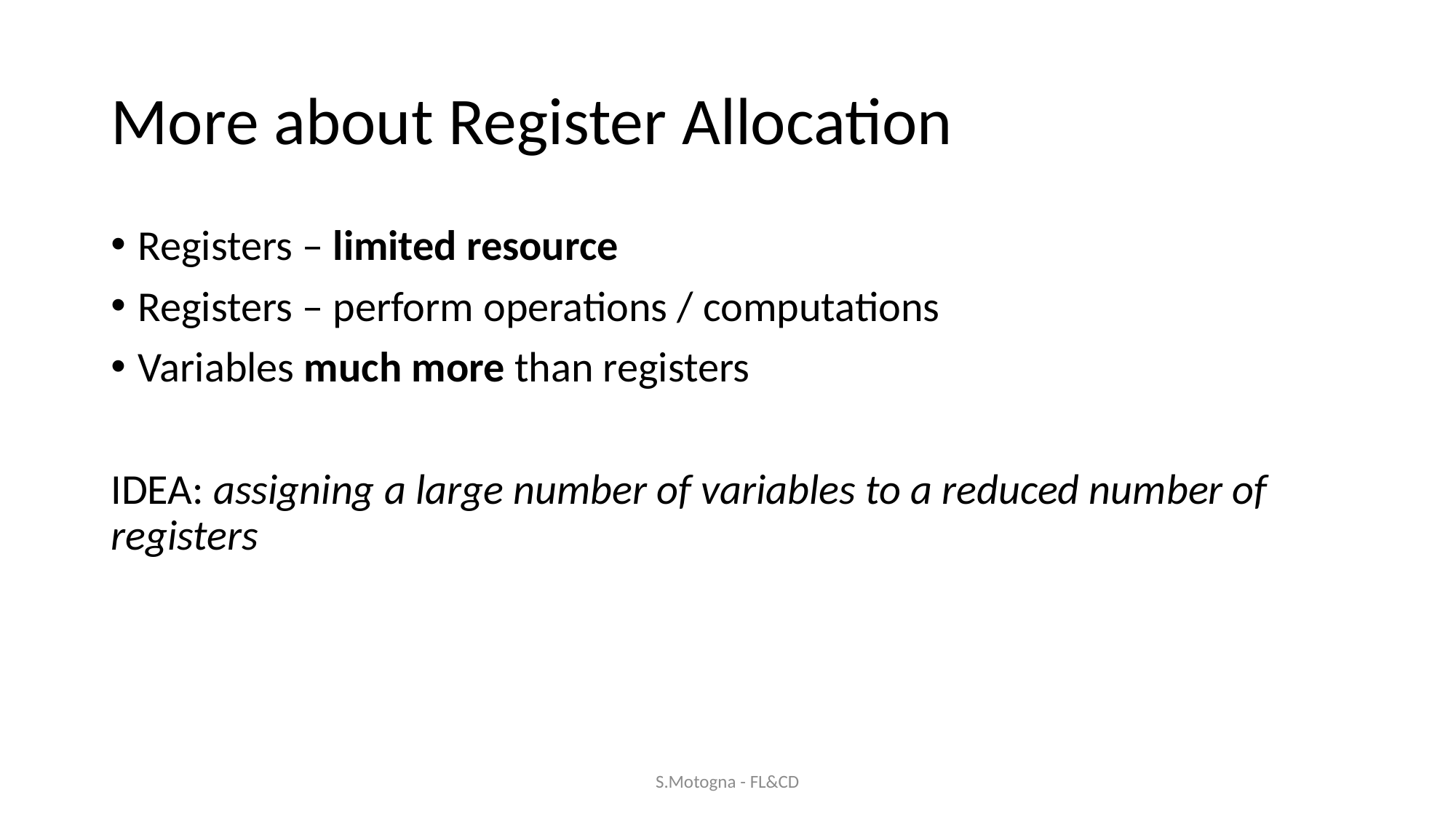

# More about Register Allocation
Registers – limited resource
Registers – perform operations / computations
Variables much more than registers

IDEA: assigning a large number of variables to a reduced number of registers
S.Motogna - FL&CD